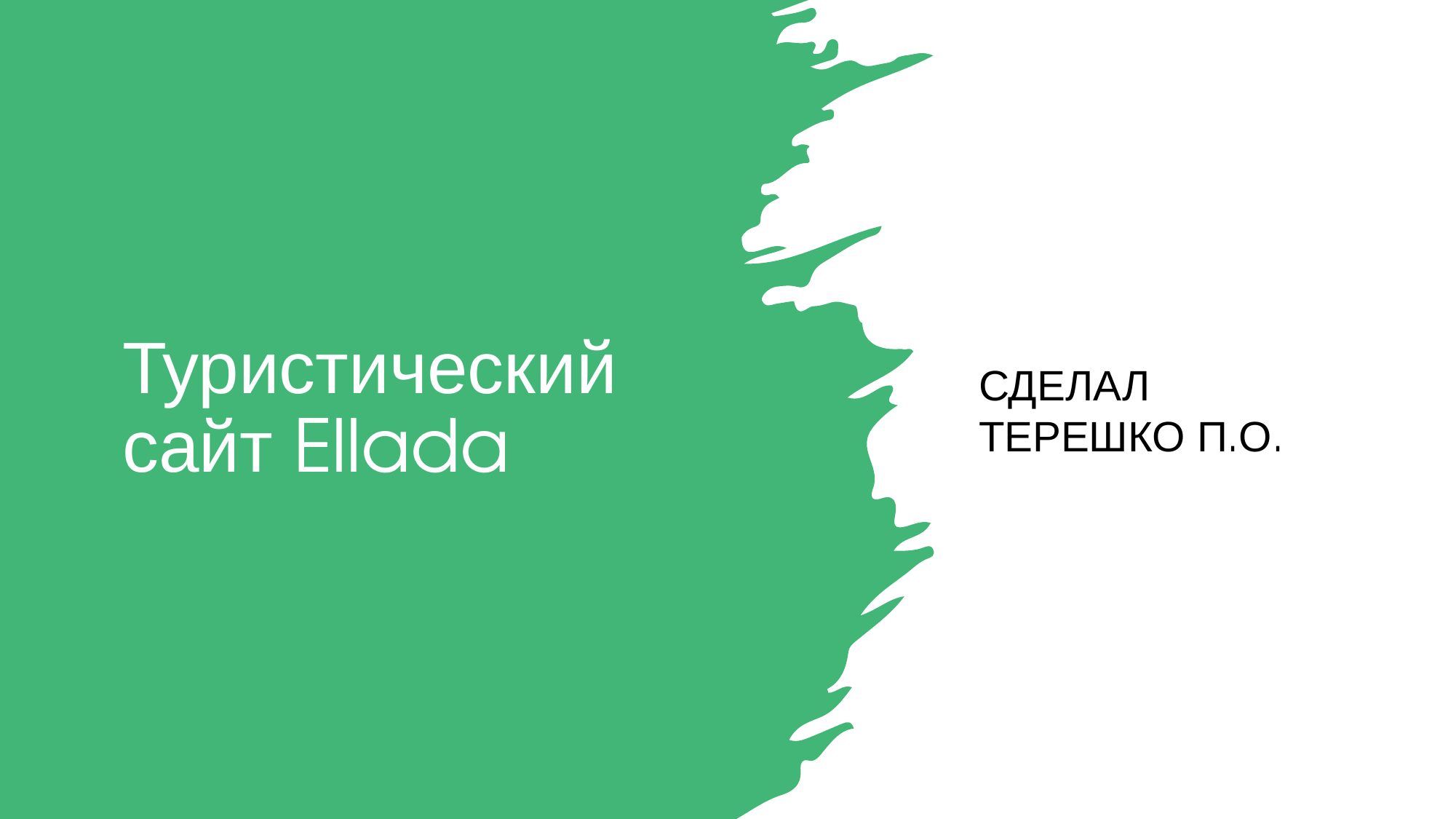

# Туристический сайт Ellada
Сделал Терешко П.О.